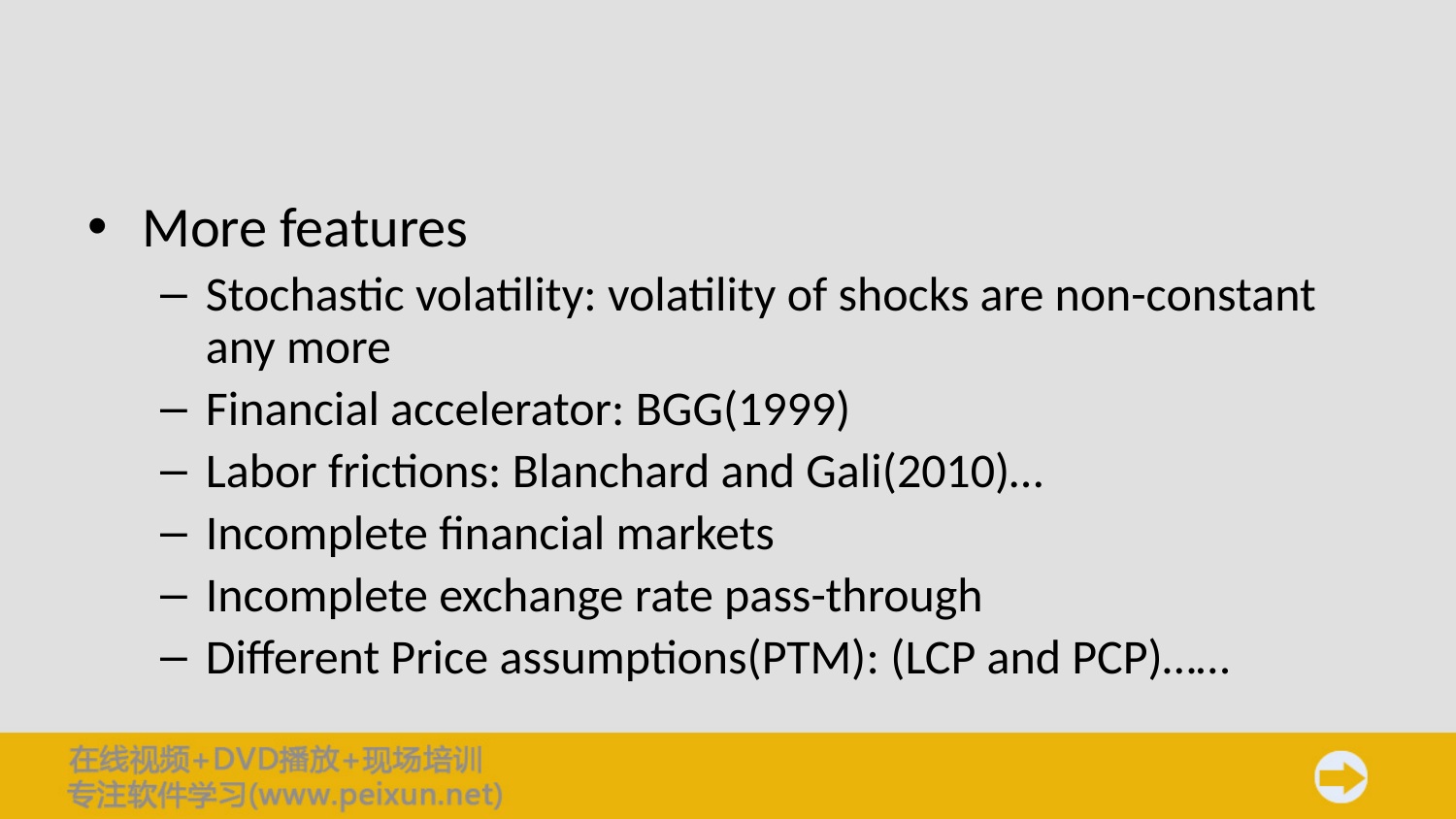

#
More features
Stochastic volatility: volatility of shocks are non-constant any more
Financial accelerator: BGG(1999)
Labor frictions: Blanchard and Gali(2010)…
Incomplete financial markets
Incomplete exchange rate pass-through
Different Price assumptions(PTM): (LCP and PCP)……